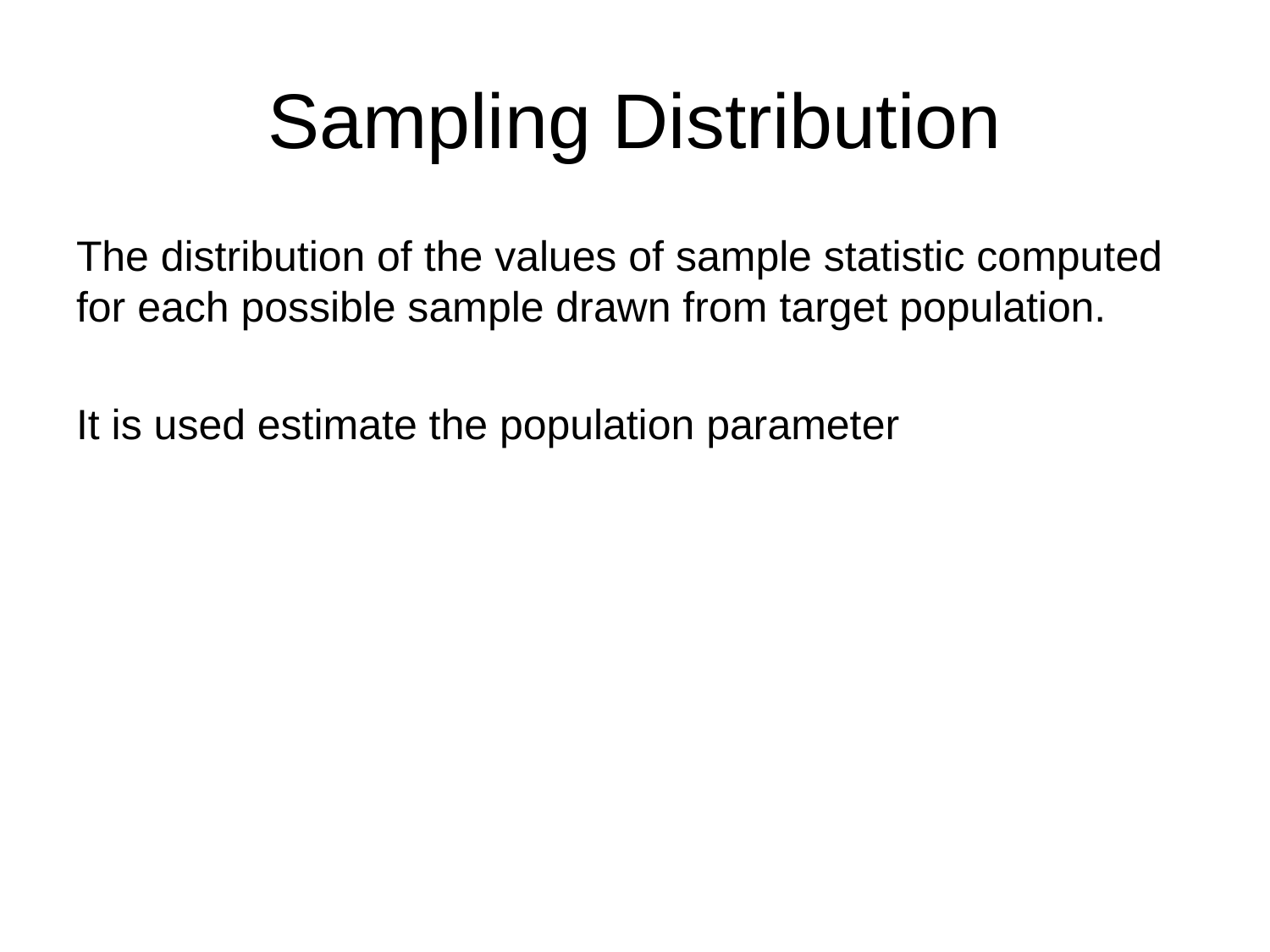

# Sampling Distribution
The distribution of the values of sample statistic computed for each possible sample drawn from target population.

It is used estimate the population parameter